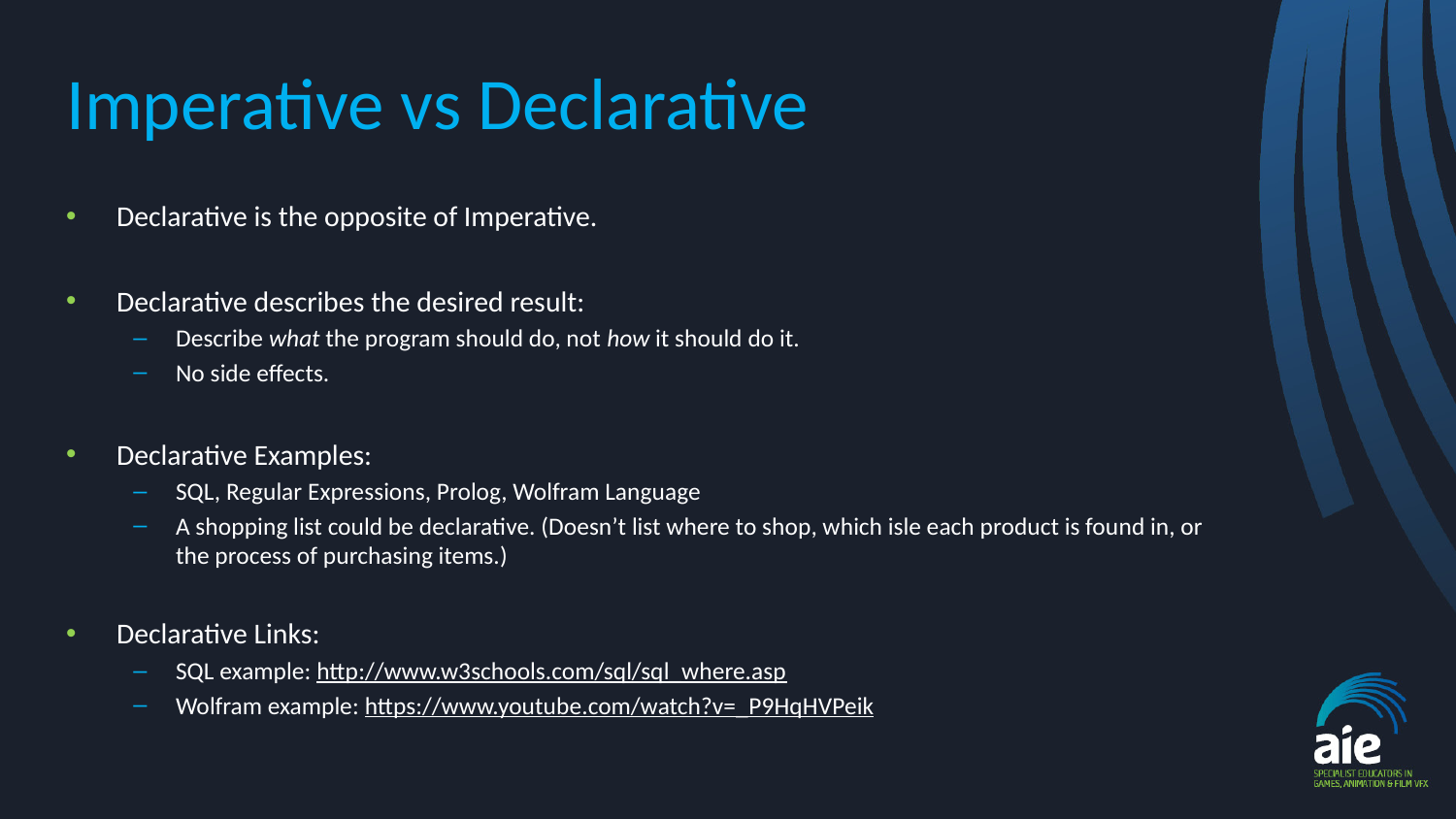

# Imperative vs Declarative
Declarative is the opposite of Imperative.

Declarative describes the desired result:
Describe what the program should do, not how it should do it.
No side effects.

Declarative Examples:
SQL, Regular Expressions, Prolog, Wolfram Language
A shopping list could be declarative. (Doesn’t list where to shop, which isle each product is found in, or the process of purchasing items.)

Declarative Links:
SQL example: http://www.w3schools.com/sql/sql_where.asp
Wolfram example: https://www.youtube.com/watch?v=_P9HqHVPeik